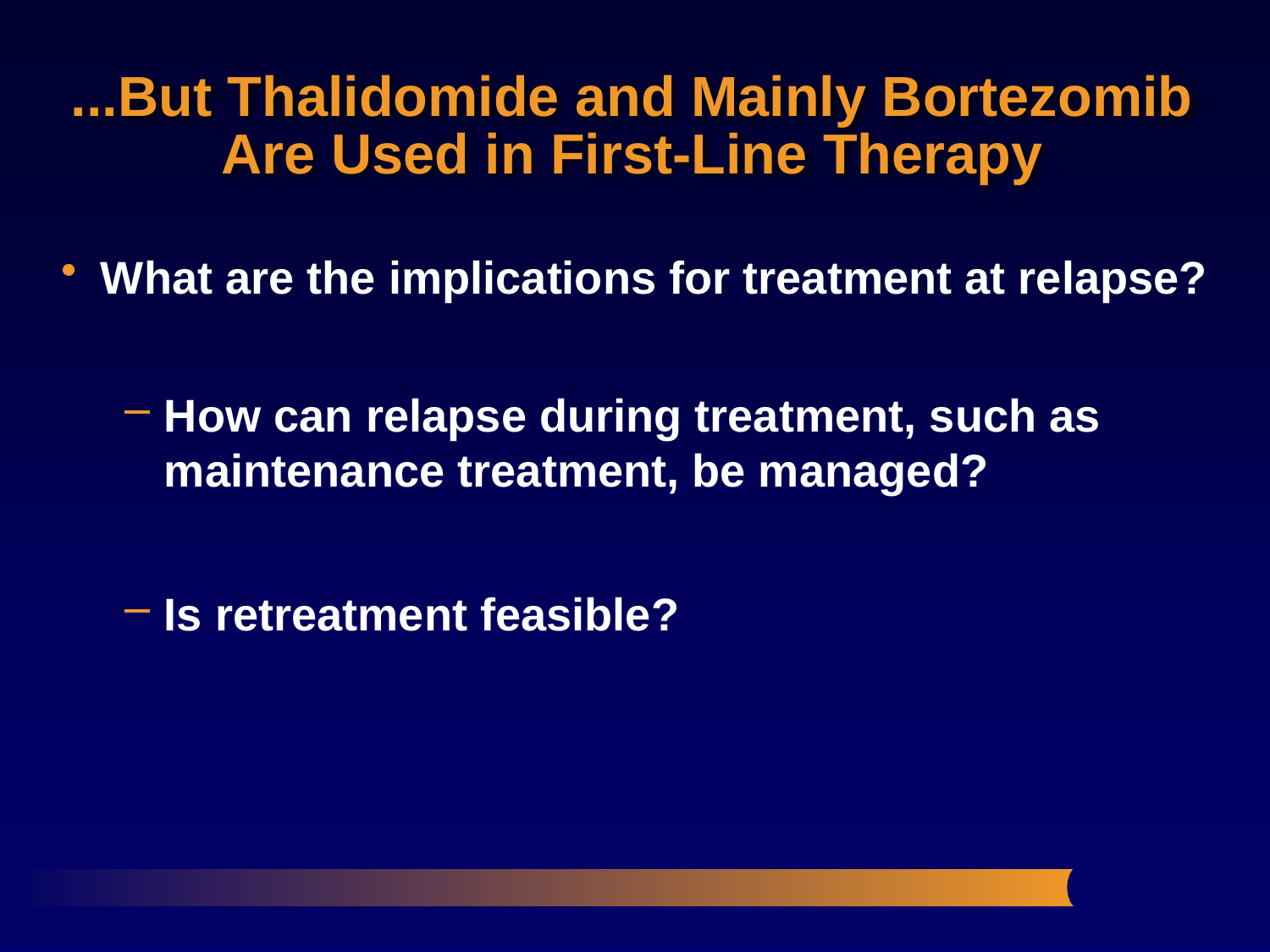

# ...But Thalidomide and Mainly Bortezomib Are Used in First-Line Therapy
What are the implications for treatment at relapse?

How can relapse during treatment, such as maintenance treatment, be managed?

Is retreatment feasible?